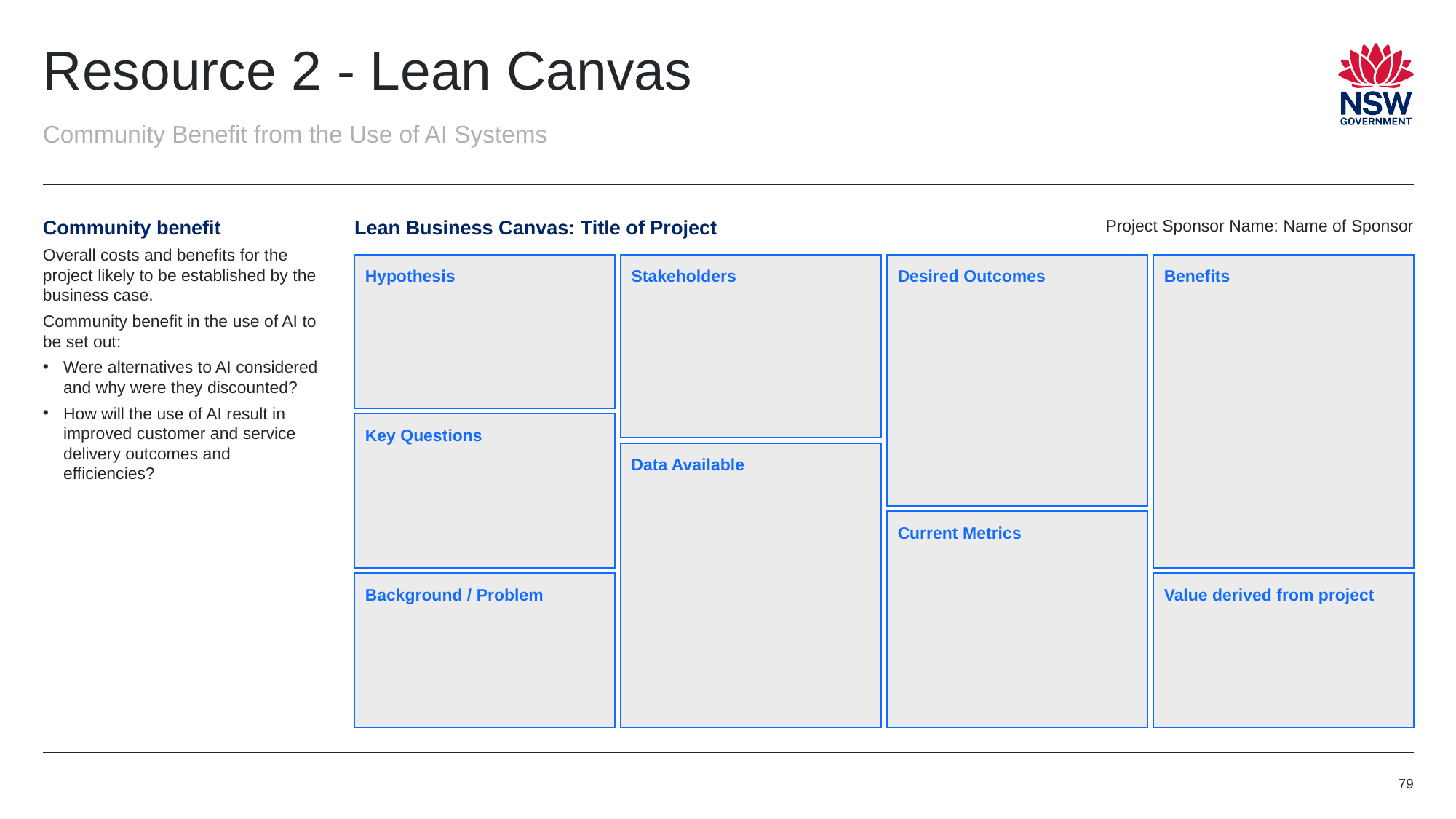

# Resource 2 - Lean Canvas
Community Benefit from the Use of AI Systems
Community benefit
Overall costs and benefits for the project likely to be established by the business case.
Community benefit in the use of AI to be set out:
Were alternatives to AI considered and why were they discounted?
How will the use of AI result in improved customer and service delivery outcomes and efficiencies?
Lean Business Canvas: Title of Project
Project Sponsor Name: Name of Sponsor
Hypothesis
Stakeholders
Desired Outcomes
Benefits
Key Questions
Data Available
Current Metrics
Background / Problem
Value derived from project
79